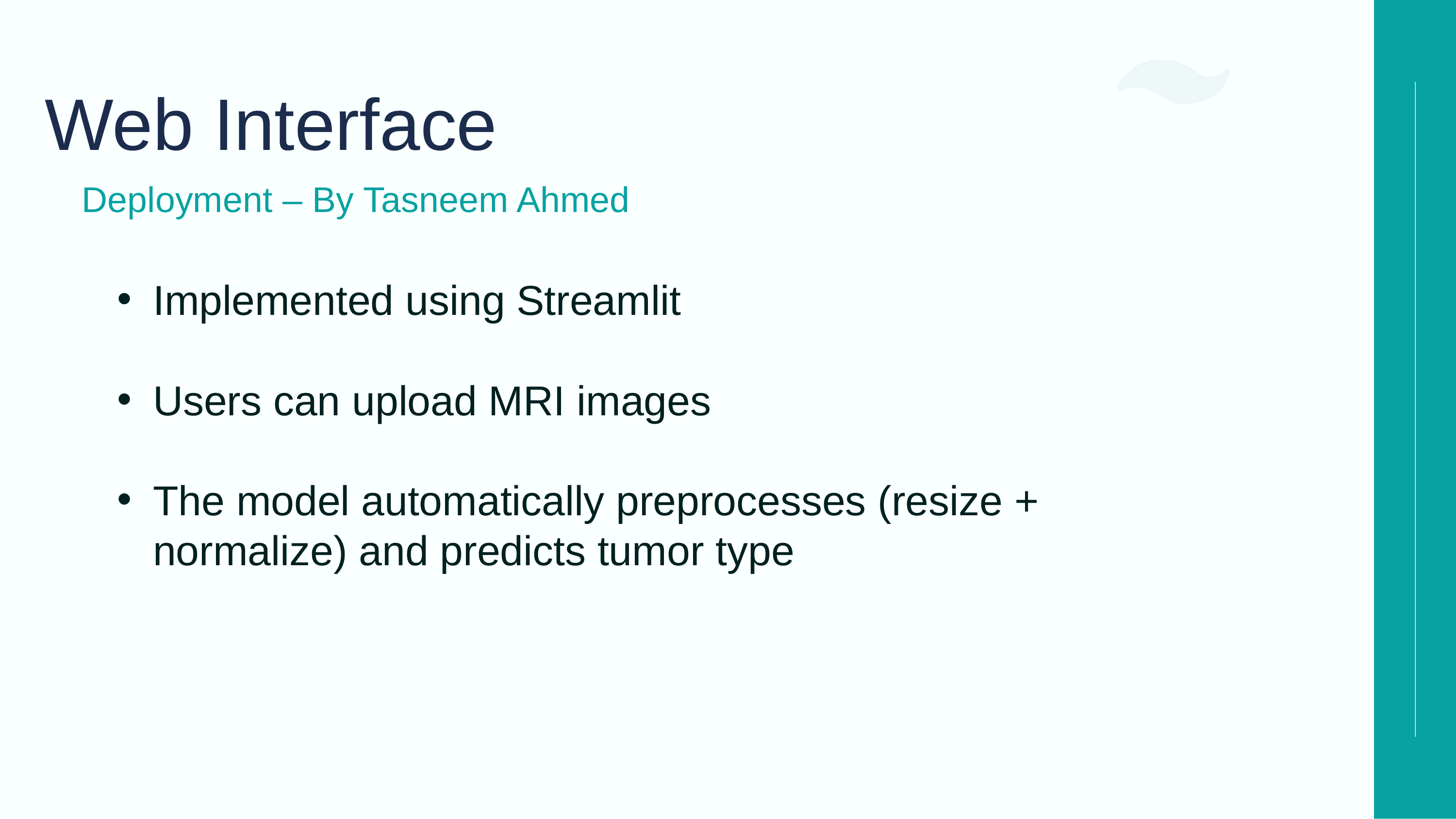

Web Interface

Deployment – By Tasneem Ahmed

Implemented using Streamlit

Users can upload MRI images

The model automatically preprocesses (resize + normalize) and predicts tumor type